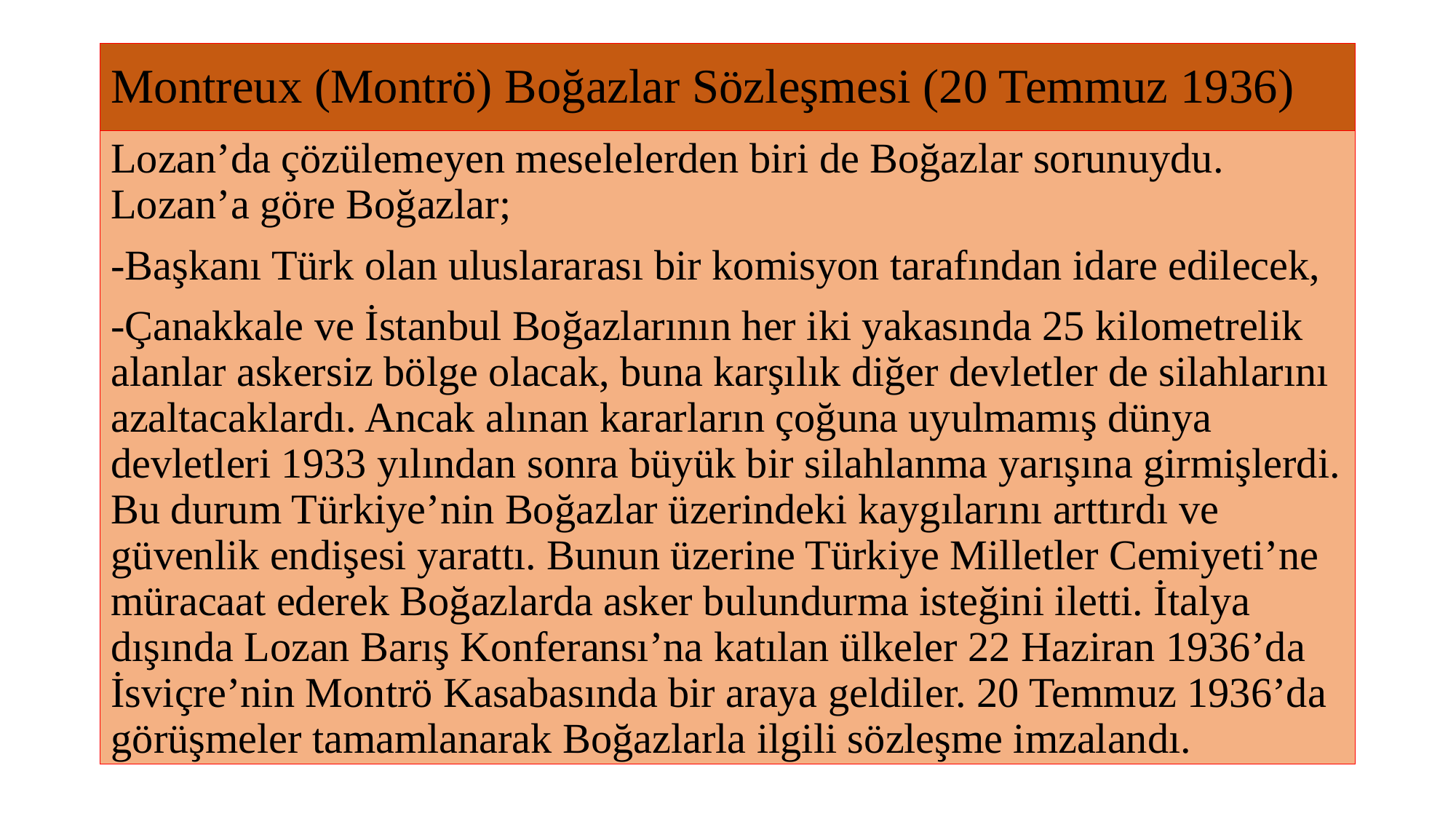

# Montreux (Montrö) Boğazlar Sözleşmesi (20 Temmuz 1936)
Lozan’da çözülemeyen meselelerden biri de Boğazlar sorunuydu. Lozan’a göre Boğazlar;
-Başkanı Türk olan uluslararası bir komisyon tarafından idare edilecek,
-Çanakkale ve İstanbul Boğazlarının her iki yakasında 25 kilometrelik alanlar askersiz bölge olacak, buna karşılık diğer devletler de silahlarını azaltacaklardı. Ancak alınan kararların çoğuna uyulmamış dünya devletleri 1933 yılından sonra büyük bir silahlanma yarışına girmişlerdi. Bu durum Türkiye’nin Boğazlar üzerindeki kaygılarını arttırdı ve güvenlik endişesi yarattı. Bunun üzerine Türkiye Milletler Cemiyeti’ne müracaat ederek Boğazlarda asker bulundurma isteğini iletti. İtalya dışında Lozan Barış Konferansı’na katılan ülkeler 22 Haziran 1936’da İsviçre’nin Montrö Kasabasında bir araya geldiler. 20 Temmuz 1936’da görüşmeler tamamlanarak Boğazlarla ilgili sözleşme imzalandı.